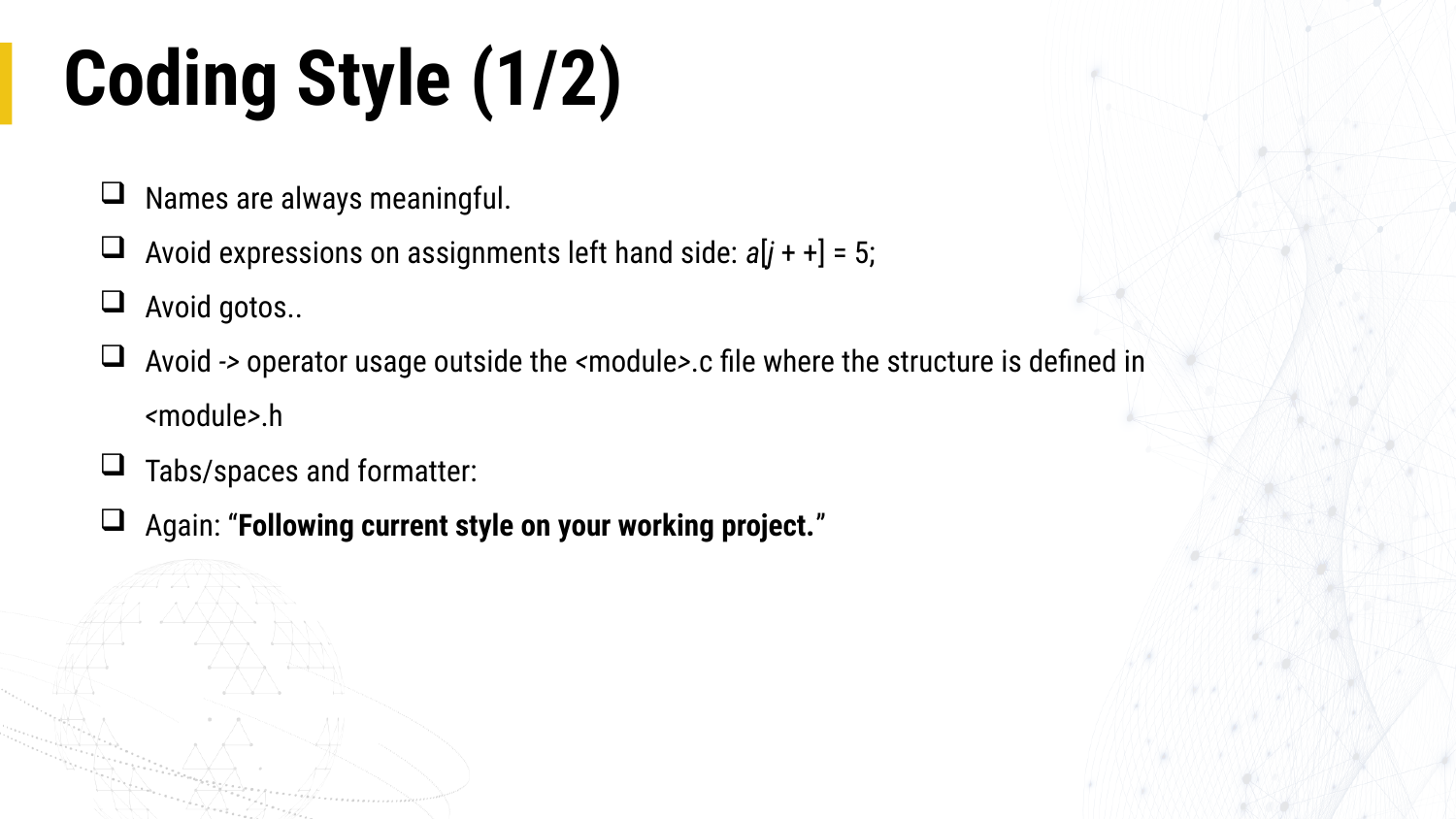

# Coding Style (1/2)
Names are always meaningful.
Avoid expressions on assignments left hand side: a[j + +] = 5;
Avoid gotos..
Avoid -> operator usage outside the <module>.c file where the structure is defined in <module>.h
Tabs/spaces and formatter:
Again: “Following current style on your working project.”